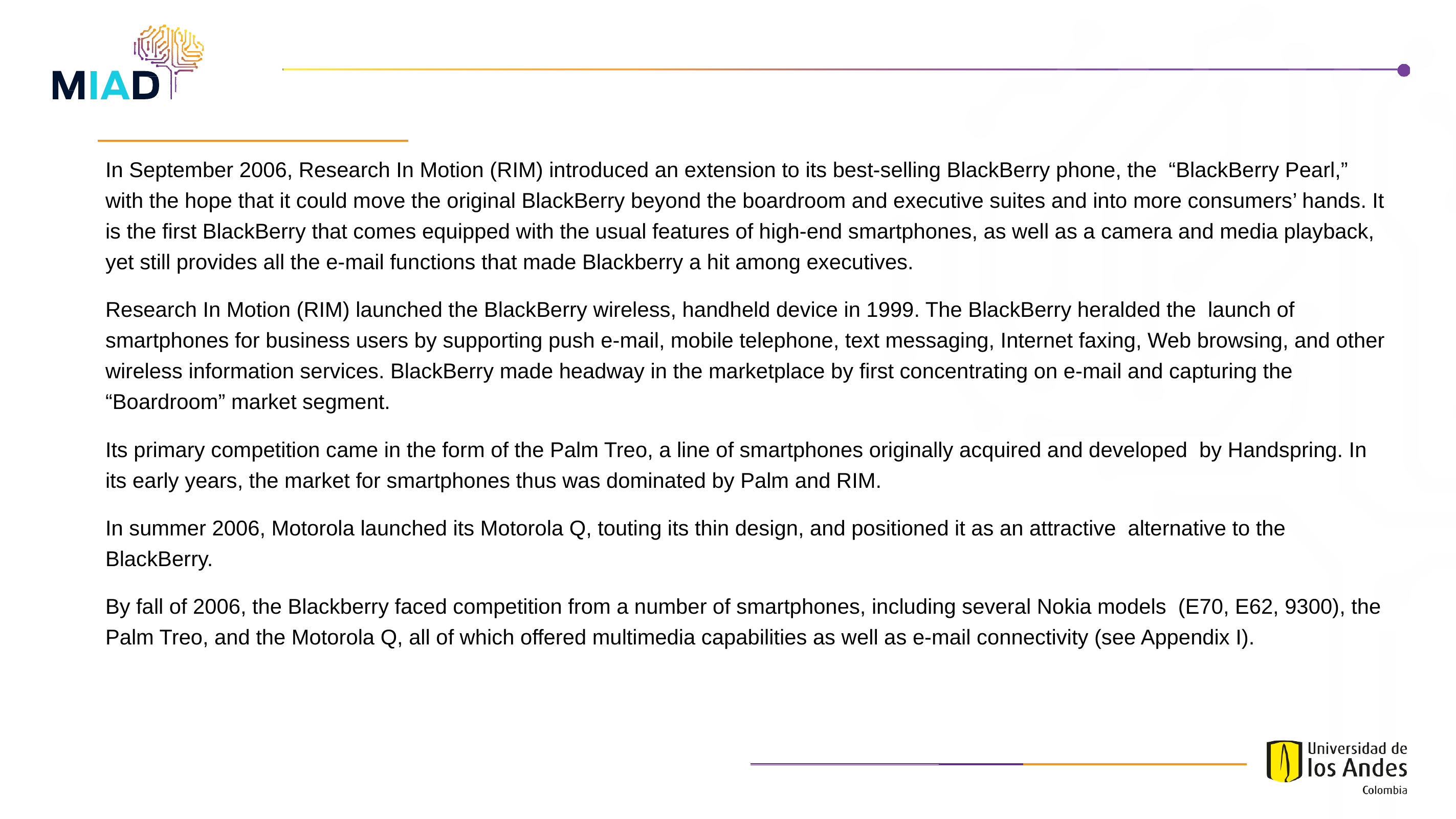

In September 2006, Research In Motion (RIM) introduced an extension to its best-selling BlackBerry phone, the  “BlackBerry Pearl,” with the hope that it could move the original BlackBerry beyond the boardroom and executive suites and into more consumers’ hands. It is the first BlackBerry that comes equipped with the usual features of high-end smartphones, as well as a camera and media playback, yet still provides all the e-mail functions that made Blackberry a hit among executives.
Research In Motion (RIM) launched the BlackBerry wireless, handheld device in 1999. The BlackBerry heralded the  launch of smartphones for business users by supporting push e-mail, mobile telephone, text messaging, Internet faxing, Web browsing, and other wireless information services. BlackBerry made headway in the marketplace by first concentrating on e-mail and capturing the “Boardroom” market segment.
Its primary competition came in the form of the Palm Treo, a line of smartphones originally acquired and developed  by Handspring. In its early years, the market for smartphones thus was dominated by Palm and RIM.
In summer 2006, Motorola launched its Motorola Q, touting its thin design, and positioned it as an attractive  alternative to the BlackBerry.
By fall of 2006, the Blackberry faced competition from a number of smartphones, including several Nokia models  (E70, E62, 9300), the Palm Treo, and the Motorola Q, all of which offered multimedia capabilities as well as e-mail connectivity (see Appendix I).